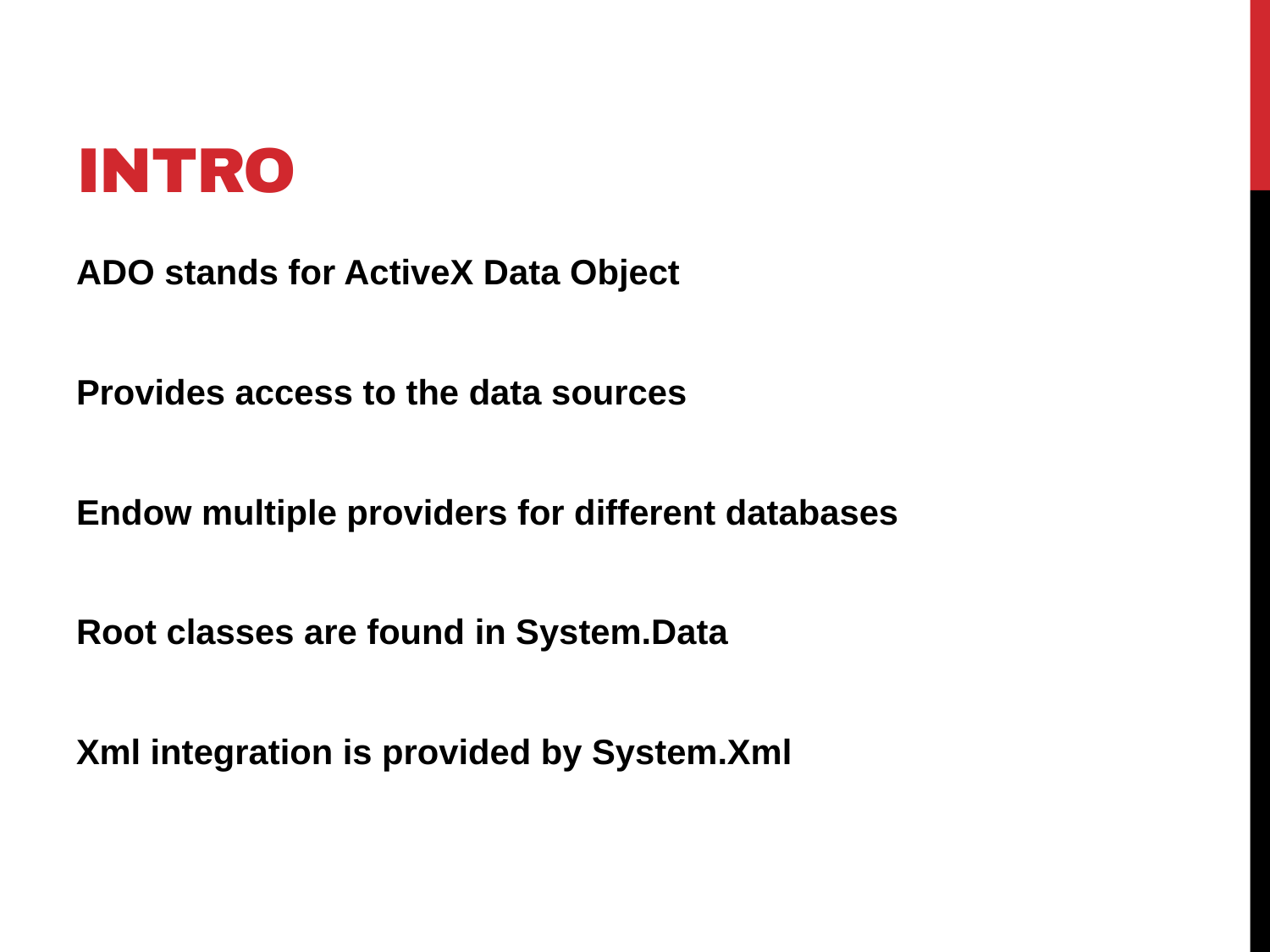

# intro
ADO stands for ActiveX Data Object

Provides access to the data sources

Endow multiple providers for different databases

Root classes are found in System.Data

Xml integration is provided by System.Xml